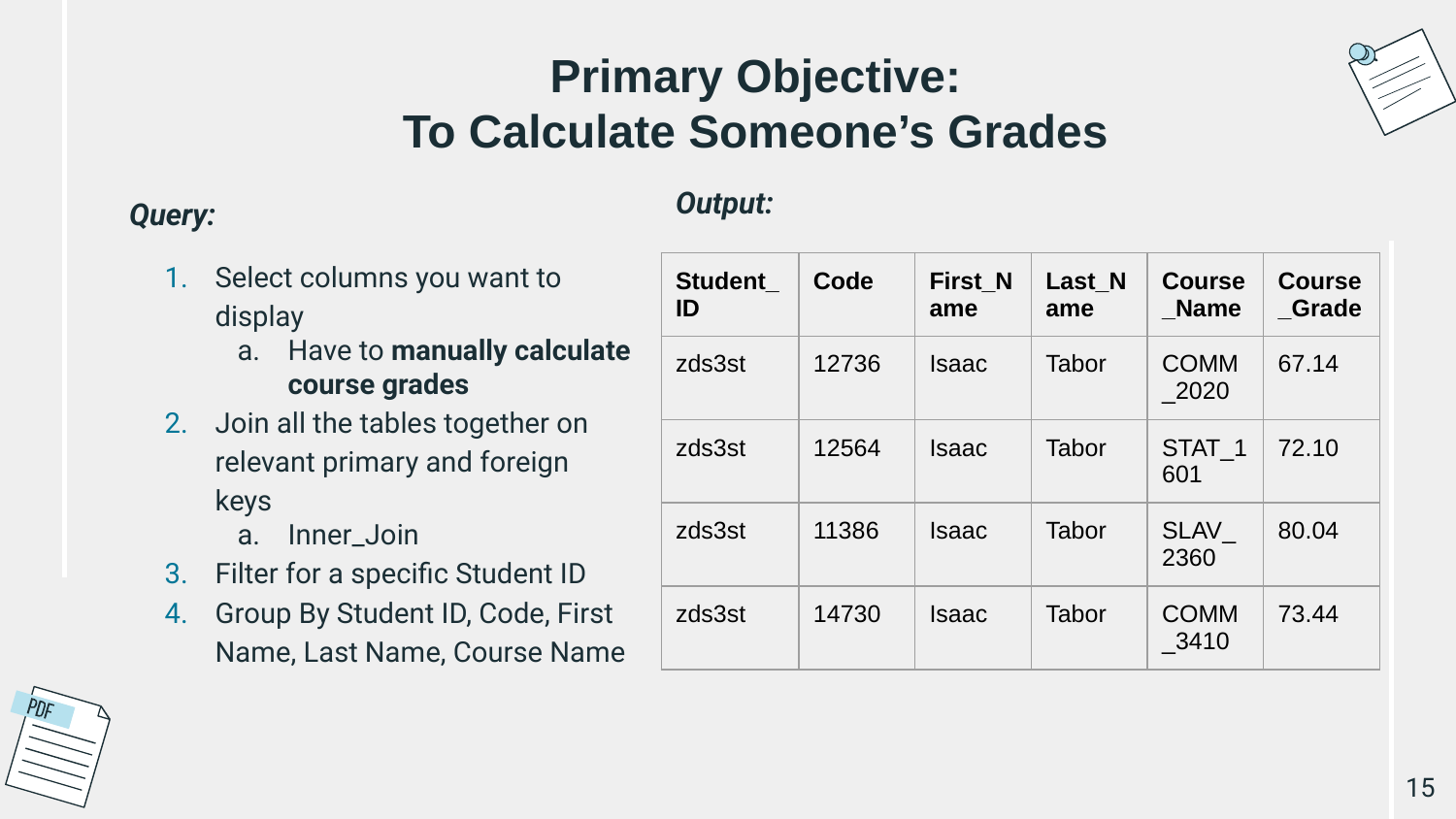

# Primary Objective:
To Calculate Someone’s Grades
Output:
Query:
Select columns you want to display
Have to manually calculate course grades
Join all the tables together on relevant primary and foreign keys
Inner_Join
Filter for a specific Student ID
Group By Student ID, Code, First Name, Last Name, Course Name

| Student\_ID | Code | First\_Name | Last\_Name | Course\_Name | Course\_Grade |
| --- | --- | --- | --- | --- | --- |
| zds3st | 12736 | Isaac | Tabor | COMM\_2020 | 67.14 |
| zds3st | 12564 | Isaac | Tabor | STAT\_1601 | 72.10 |
| zds3st | 11386 | Isaac | Tabor | SLAV\_2360 | 80.04 |
| zds3st | 14730 | Isaac | Tabor | COMM\_3410 | 73.44 |
15